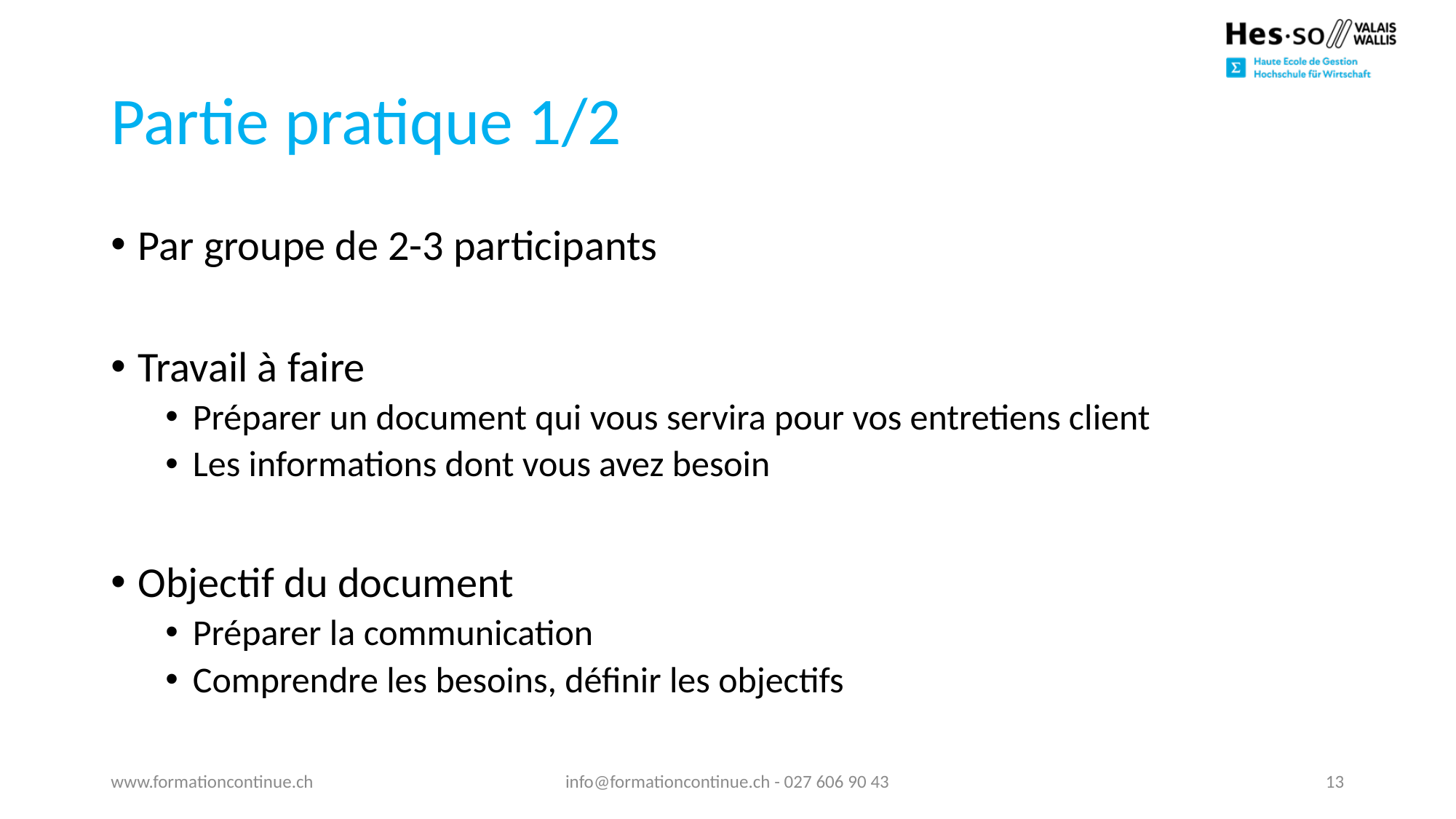

# Partie pratique 1/2
Par groupe de 2-3 participants

Travail à faire
Préparer un document qui vous servira pour vos entretiens client
Les informations dont vous avez besoin

Objectif du document
Préparer la communication
Comprendre les besoins, définir les objectifs

www.formationcontinue.ch
info@formationcontinue.ch - 027 606 90 43
13